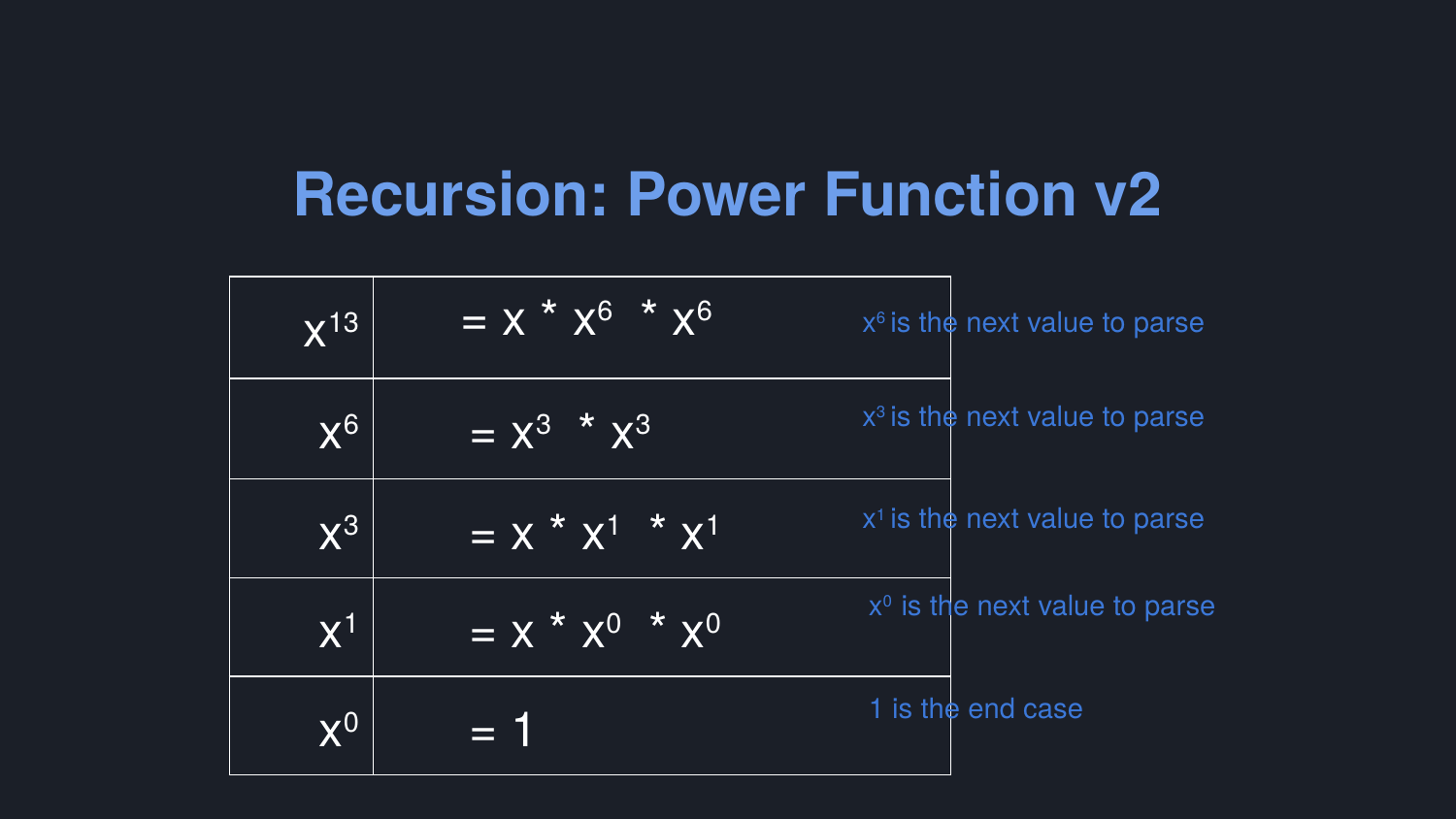

Recursion: Power Function v2

| x13 | = x \* x6 \* x6 |
| --- | --- |
| x6 | = x3 \* x3 |
| x3 | = x \* x1 \* x1 |
| x1 | = x \* x0 \* x0 |
| x0 | = 1 |
x6 is the next value to parse
x3 is the next value to parse
x1 is the next value to parse
x0  is the next value to parse
1 is the end case